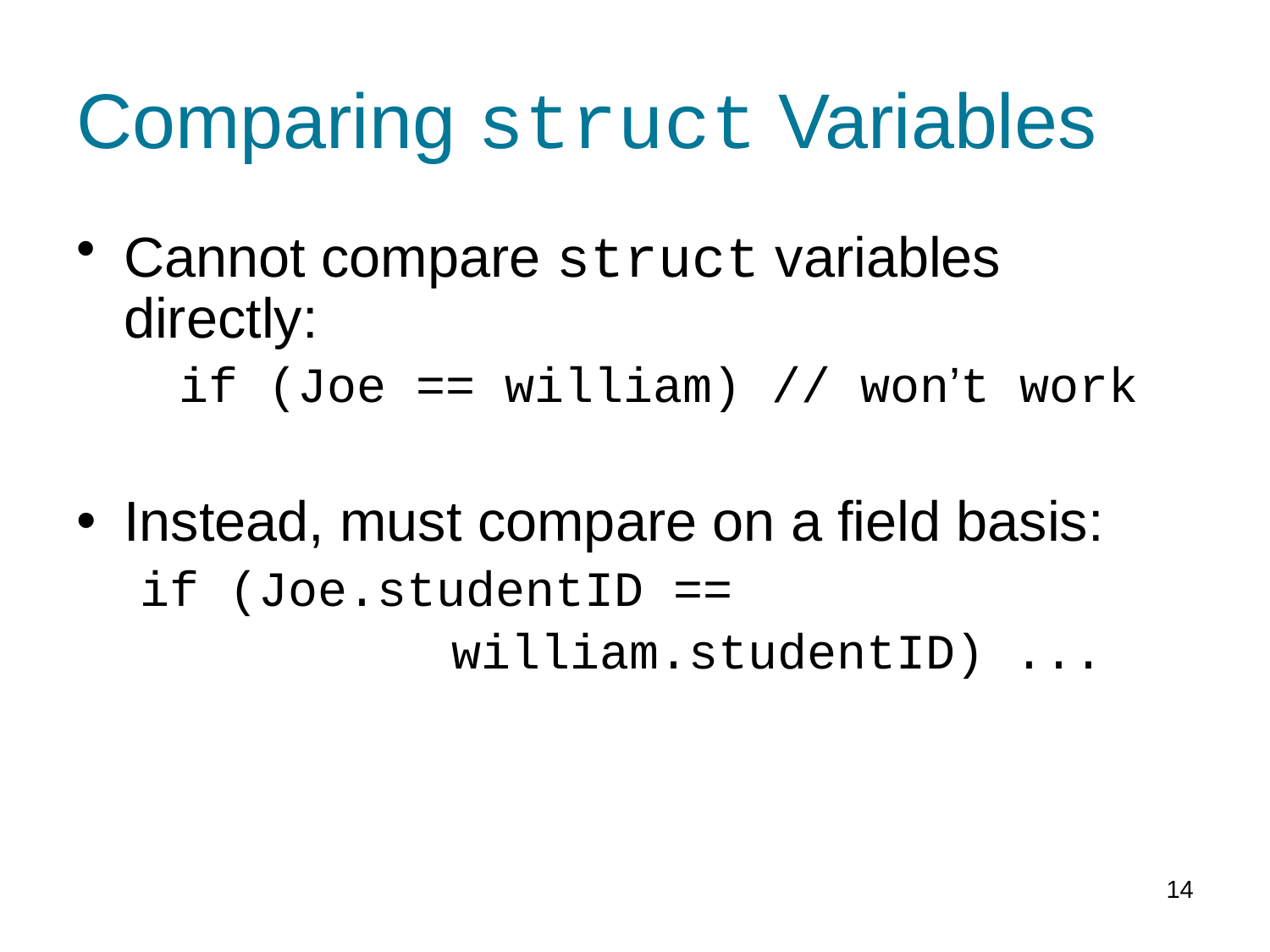

# Comparing struct Variables
Cannot compare struct variables directly:
if (Joe == william) // won’t work
Instead, must compare on a field basis:
if (Joe.studentID ==
william.studentID) ...
14